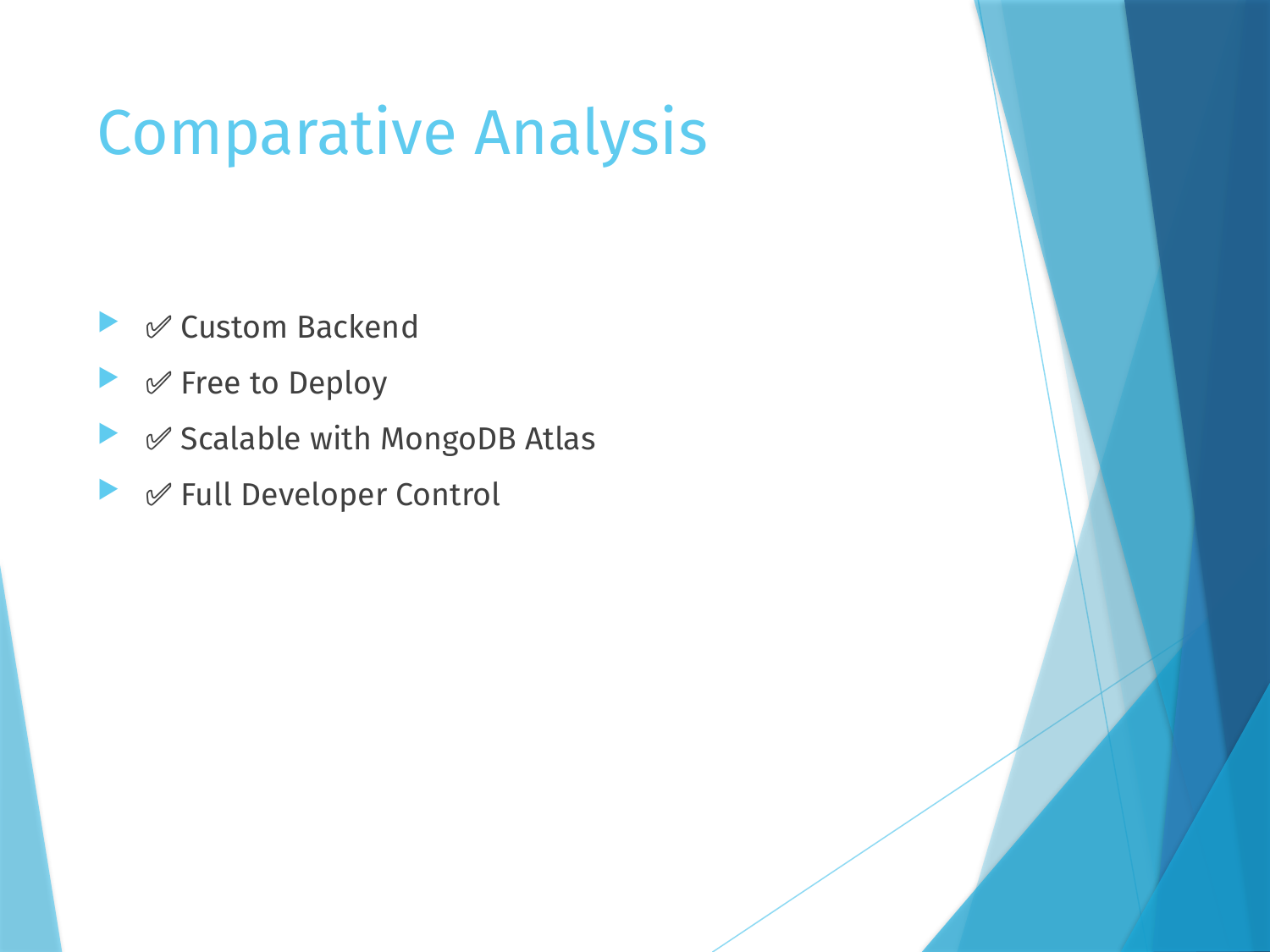

# Comparative Analysis
✅ Custom Backend
✅ Free to Deploy
✅ Scalable with MongoDB Atlas
✅ Full Developer Control